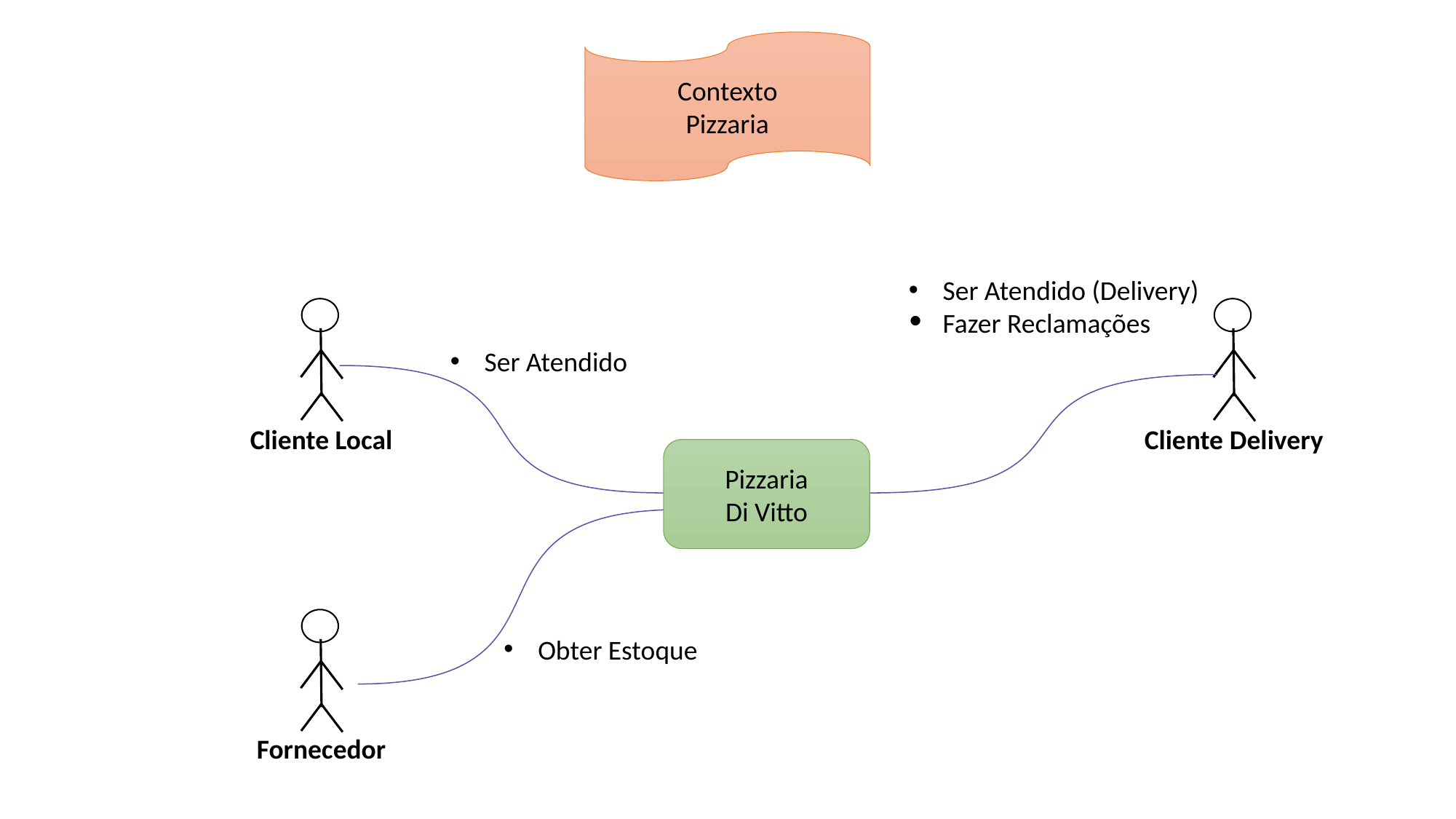

Contexto
Pizzaria
Ser Atendido (Delivery)
Fazer Reclamações

Ser Atendido
Cliente Local
Cliente Delivery
Pizzaria
Di Vitto

Obter Estoque
Fornecedor